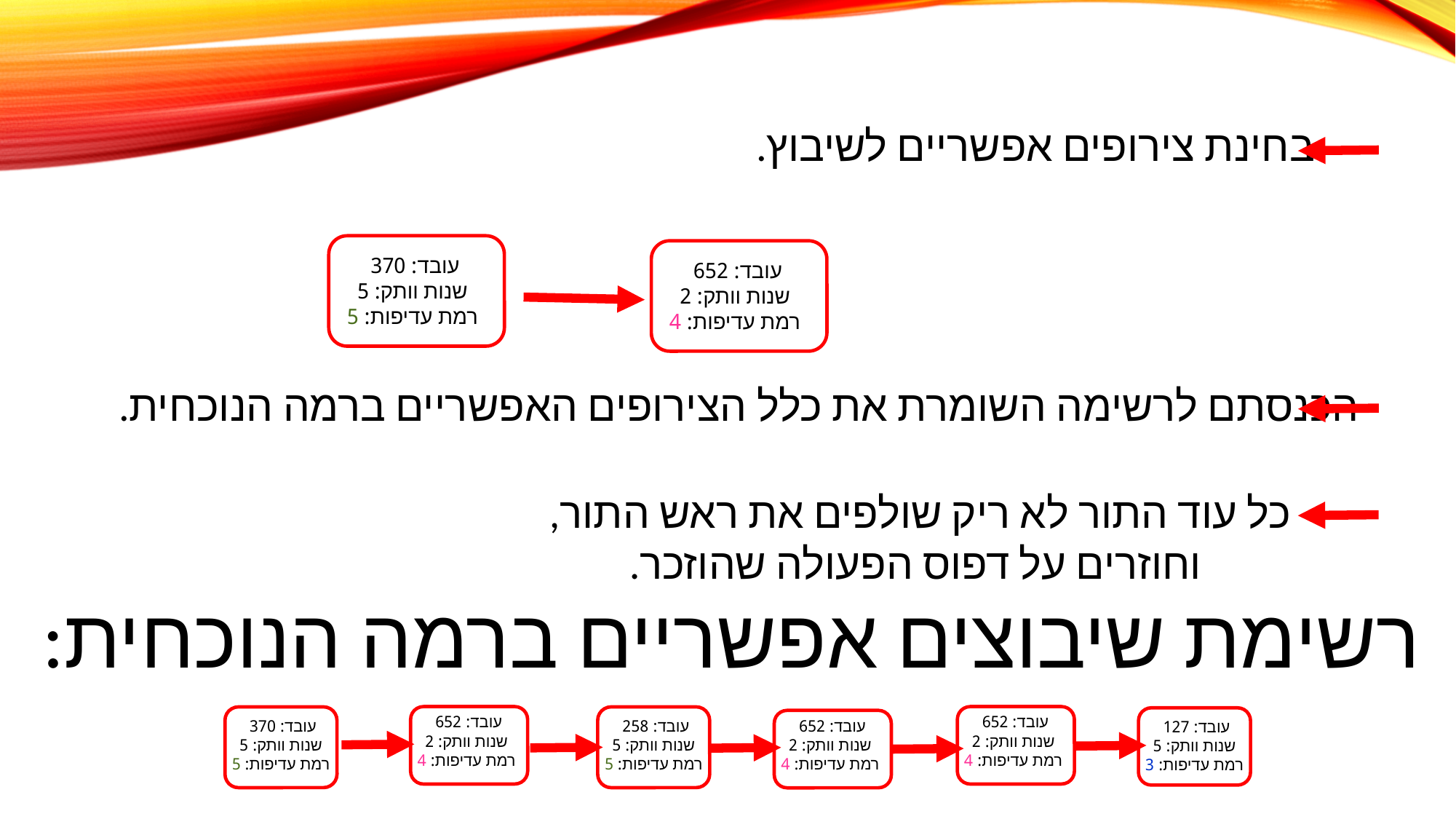

בחינת צירופים אפשריים לשיבוץ.

עובד: 370
שנות וותק: 5
רמת עדיפות: 5

עובד: 652
שנות וותק: 2
רמת עדיפות: 4
הכנסתם לרשימה השומרת את כלל הצירופים האפשריים ברמה הנוכחית.
כל עוד התור לא ריק שולפים את ראש התור,
וחוזרים על דפוס הפעולה שהוזכר.
רשימת שיבוצים אפשריים ברמה הנוכחית:
עובד: 652
שנות וותק: 2
רמת עדיפות: 4

עובד: 652
שנות וותק: 2
רמת עדיפות: 4

עובד: 370
שנות וותק: 5
רמת עדיפות: 5

עובד: 258
שנות וותק: 5
רמת עדיפות: 5

עובד: 127
שנות וותק: 5
רמת עדיפות: 3
עובד: 652
שנות וותק: 2
רמת עדיפות: 4